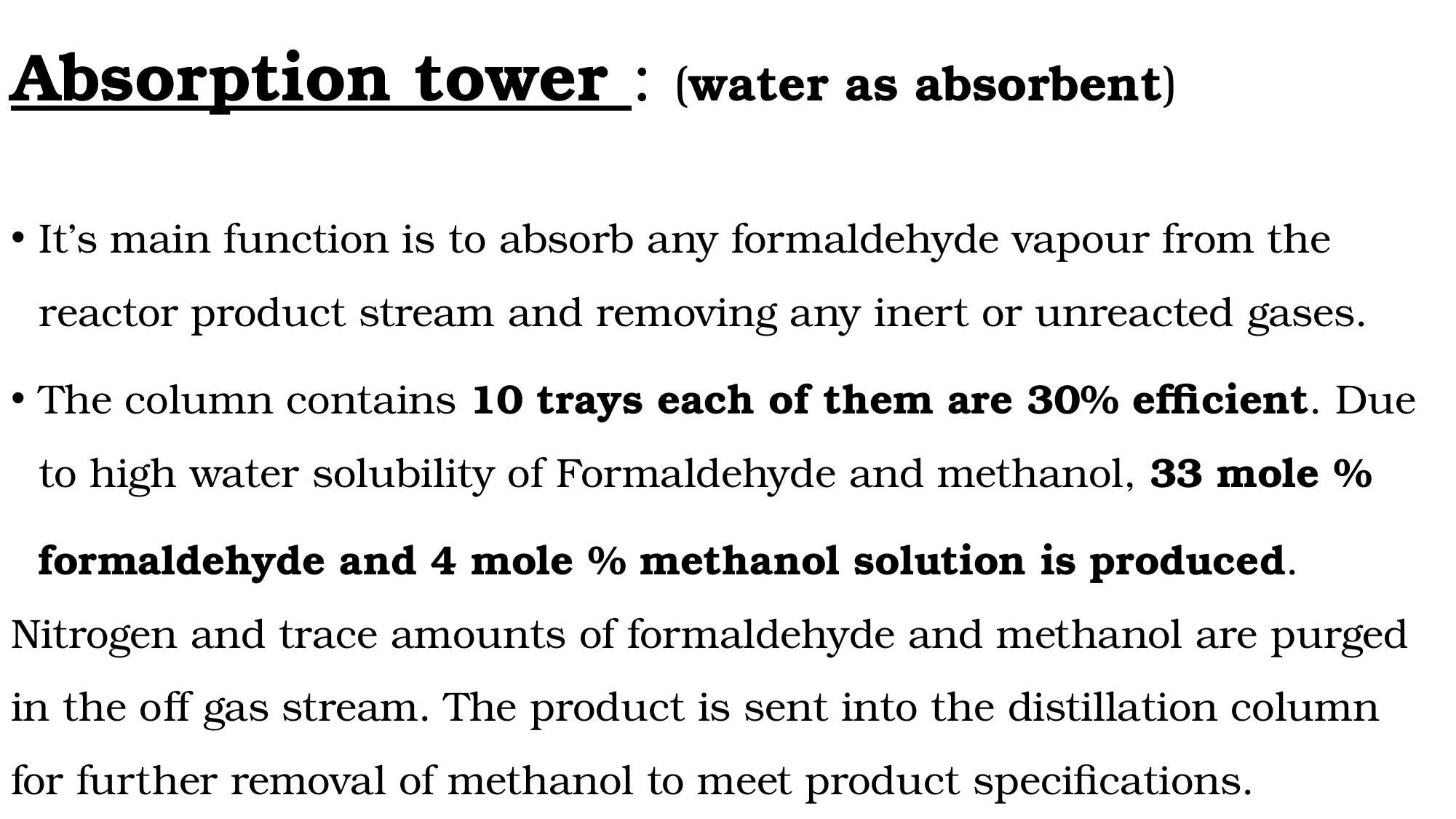

# Absorption tower : (water as absorbent)
It’s main function is to absorb any formaldehyde vapour from the reactor product stream and removing any inert or unreacted gases.
The column contains 10 trays each of them are 30% efficient. Due to high water solubility of Formaldehyde and methanol, 33 mole %
  formaldehyde and 4 mole % methanol solution is produced. Nitrogen and trace amounts of formaldehyde and methanol are purged in the off gas stream. The product is sent into the distillation column for further removal of methanol to meet product specifications.